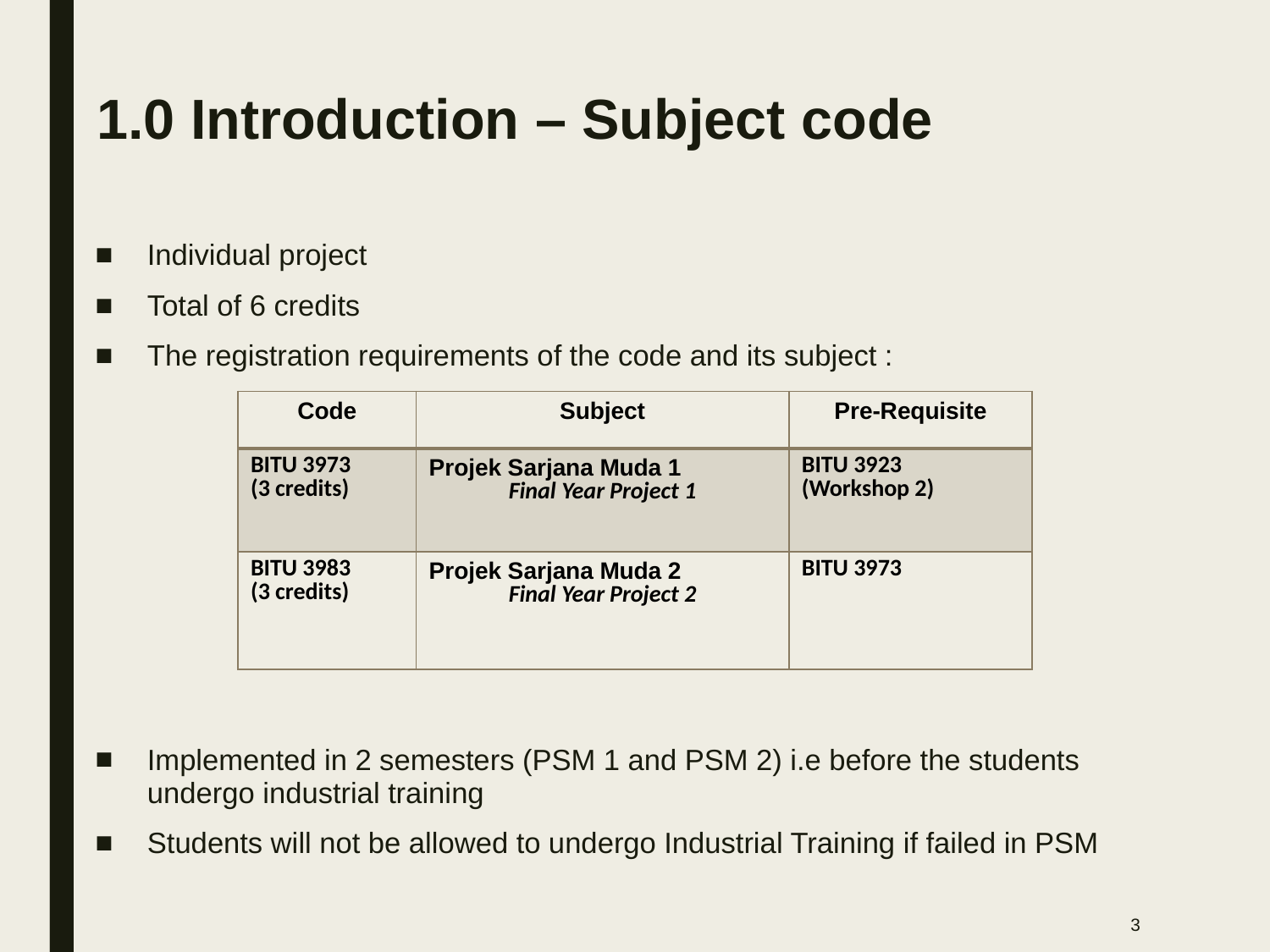

# 1.0 Introduction – Subject code
Individual project
Total of 6 credits
The registration requirements of the code and its subject :

Implemented in 2 semesters (PSM 1 and PSM 2) i.e before the students undergo industrial training
Students will not be allowed to undergo Industrial Training if failed in PSM

| Code | Subject | Pre-Requisite |
| --- | --- | --- |
| BITU 3973 (3 credits) | Projek Sarjana Muda 1 Final Year Project 1 | BITU 3923 (Workshop 2) |
| BITU 3983 (3 credits) | Projek Sarjana Muda 2 Final Year Project 2 | BITU 3973 |
3